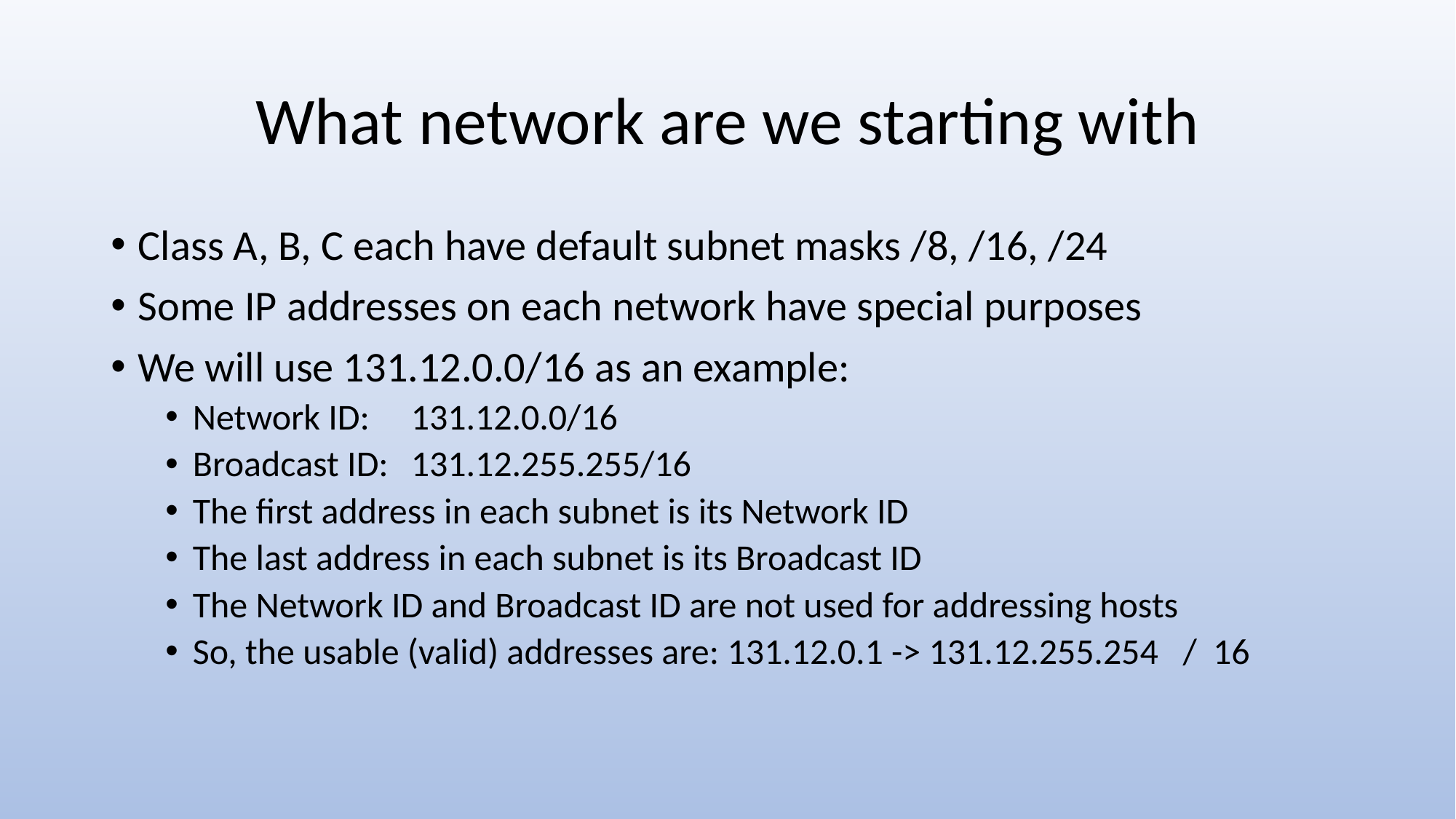

# What network are we starting with
Class A, B, C each have default subnet masks /8, /16, /24
Some IP addresses on each network have special purposes
We will use 131.12.0.0/16 as an example:
Network ID: 	131.12.0.0/16
Broadcast ID: 	131.12.255.255/16
The first address in each subnet is its Network ID
The last address in each subnet is its Broadcast ID
The Network ID and Broadcast ID are not used for addressing hosts
So, the usable (valid) addresses are: 131.12.0.1 -> 131.12.255.254   /  16